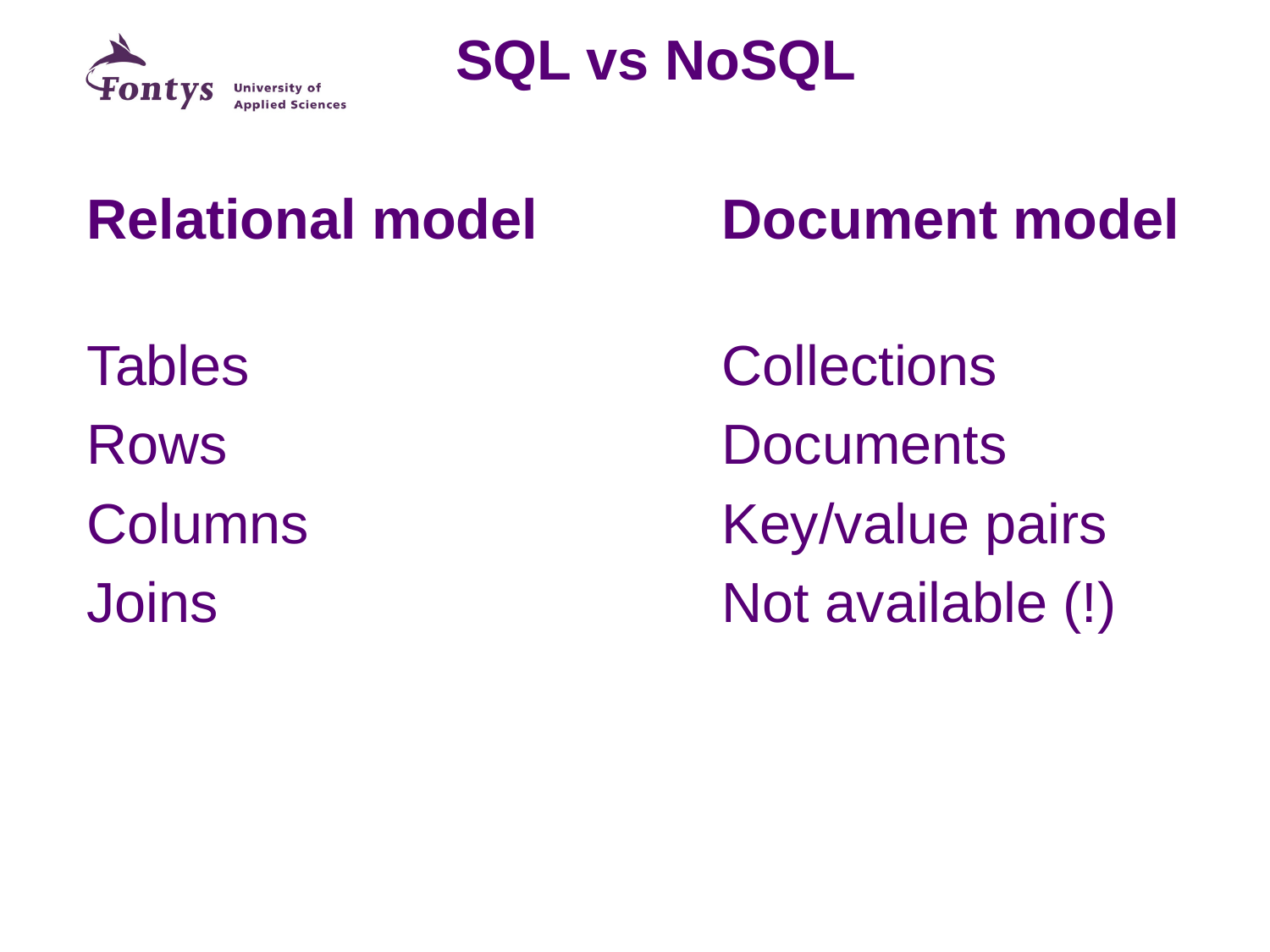

# SQL vs NoSQL
Relational model		Document model
Tables				Collections
Rows				Documents
Columns				Key/value pairs
Joins				Not available (!)